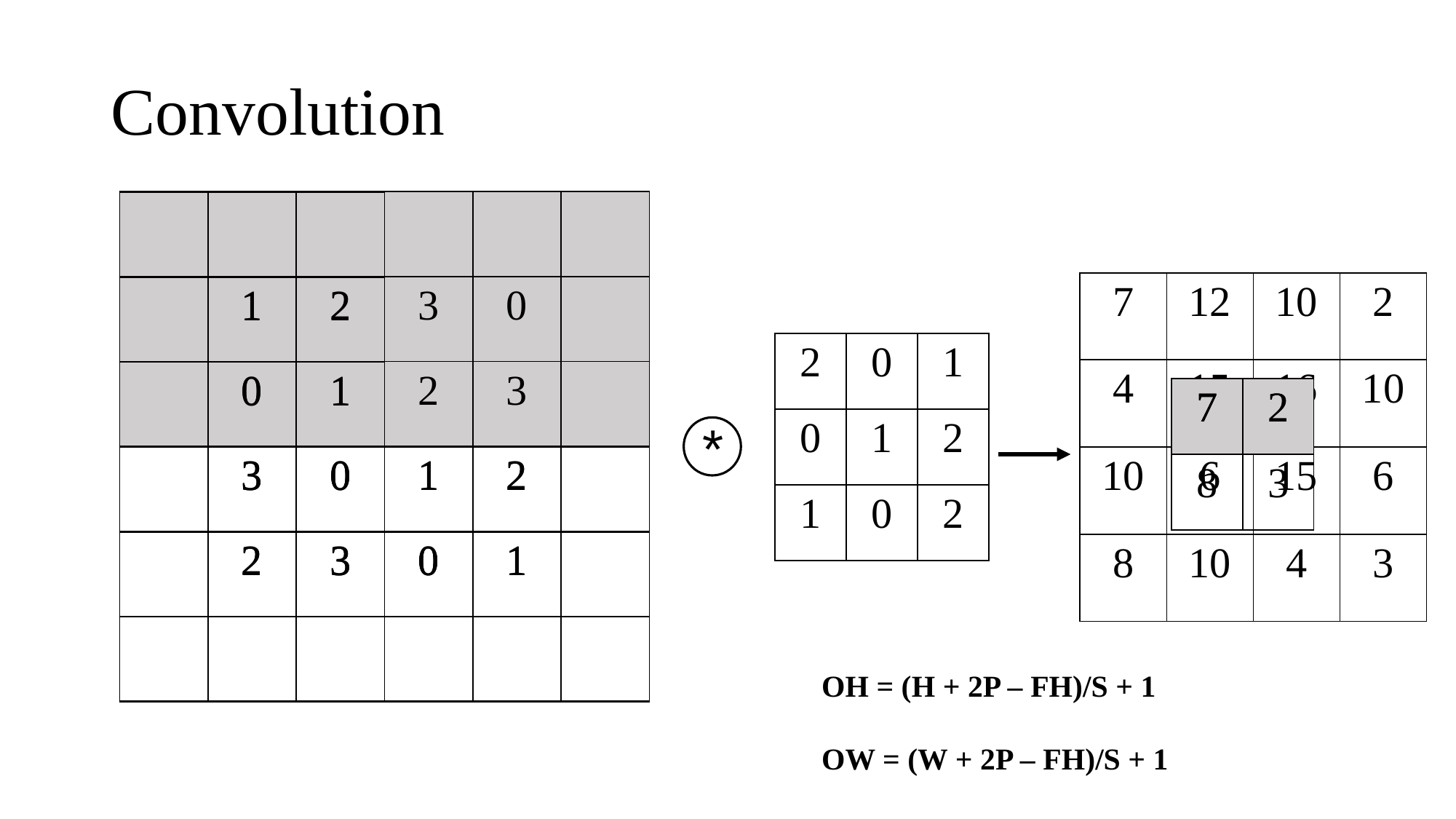

# Convolution
|  |  |  |  |  |  |
| --- | --- | --- | --- | --- | --- |
|  | 1 | 2 | 3 | 0 |  |
|  | 0 | 1 | 2 | 3 |  |
|  | 3 | 0 | 1 | 2 |  |
|  | 2 | 3 | 0 | 1 |  |
|  |  |  |  |  |  |
|  |  |  |  |  |  |
| --- | --- | --- | --- | --- | --- |
|  | 1 | 2 | 3 | 0 |  |
|  | 0 | 1 | 2 | 3 |  |
|  | 3 | 0 | 1 | 2 |  |
|  | 2 | 3 | 0 | 1 |  |
|  |  |  |  |  |  |
|  |  |  |  |  |  |
| --- | --- | --- | --- | --- | --- |
|  | 1 | 2 | 3 | 0 |  |
|  | 0 | 1 | 2 | 3 |  |
|  | 3 | 0 | 1 | 2 |  |
|  | 2 | 3 | 0 | 1 |  |
|  |  |  |  |  |  |
| 7 | 12 | 10 | 2 |
| --- | --- | --- | --- |
| 4 | 15 | 16 | 10 |
| 10 | 6 | 15 | 6 |
| 8 | 10 | 4 | 3 |
| 2 | 0 | 1 |
| --- | --- | --- |
| 0 | 1 | 2 |
| 1 | 0 | 2 |
| 7 |  |
| --- | --- |
|  |  |
| 7 | 2 |
| --- | --- |
|  |  |
| 7 | 2 |
| --- | --- |
| 8 | 3 |
*
OH = (H + 2P – FH)/S + 1

OW = (W + 2P – FH)/S + 1